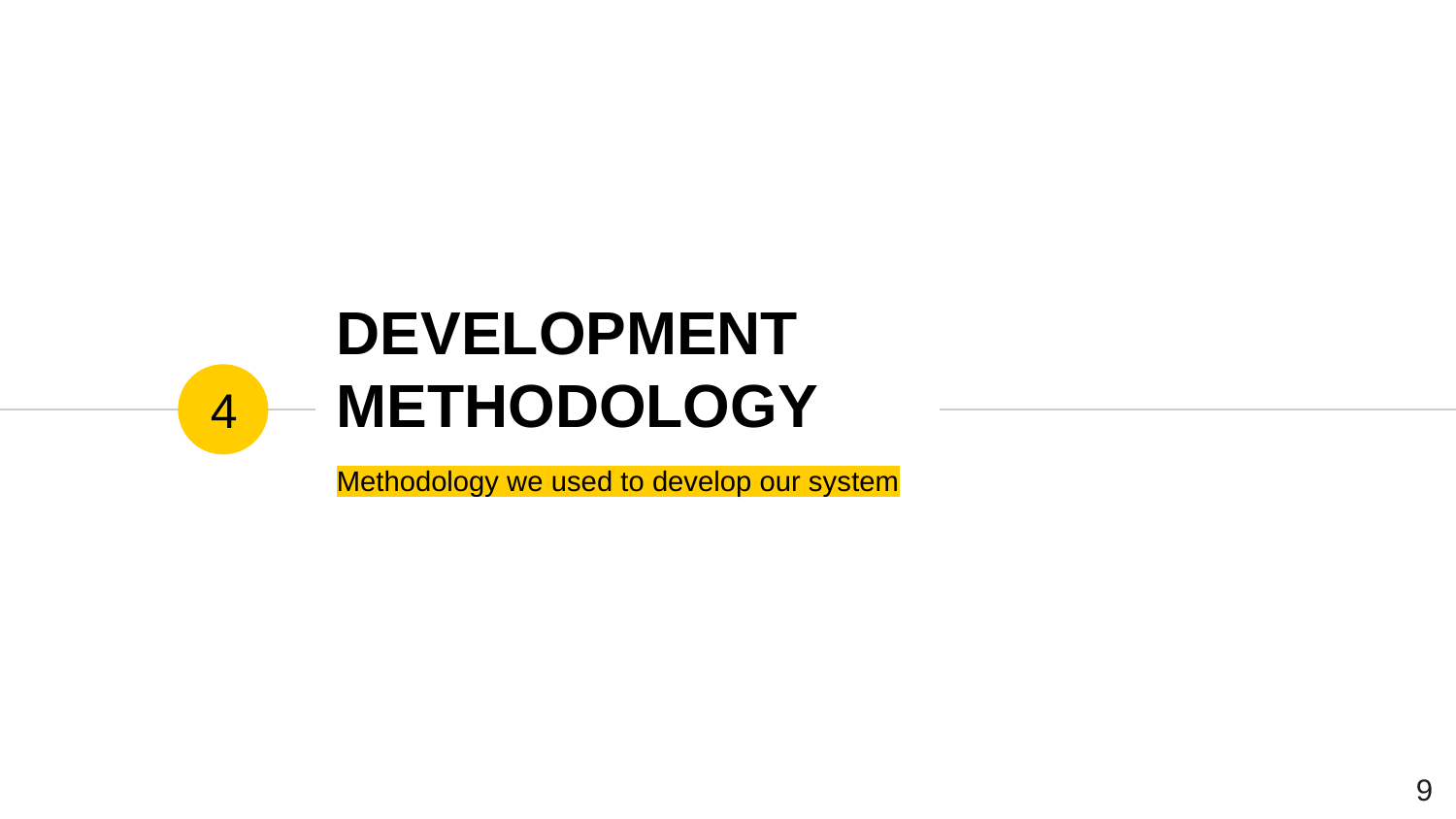

# DEVELOPMENT METHODOLOGY
4
Methodology we used to develop our system

9